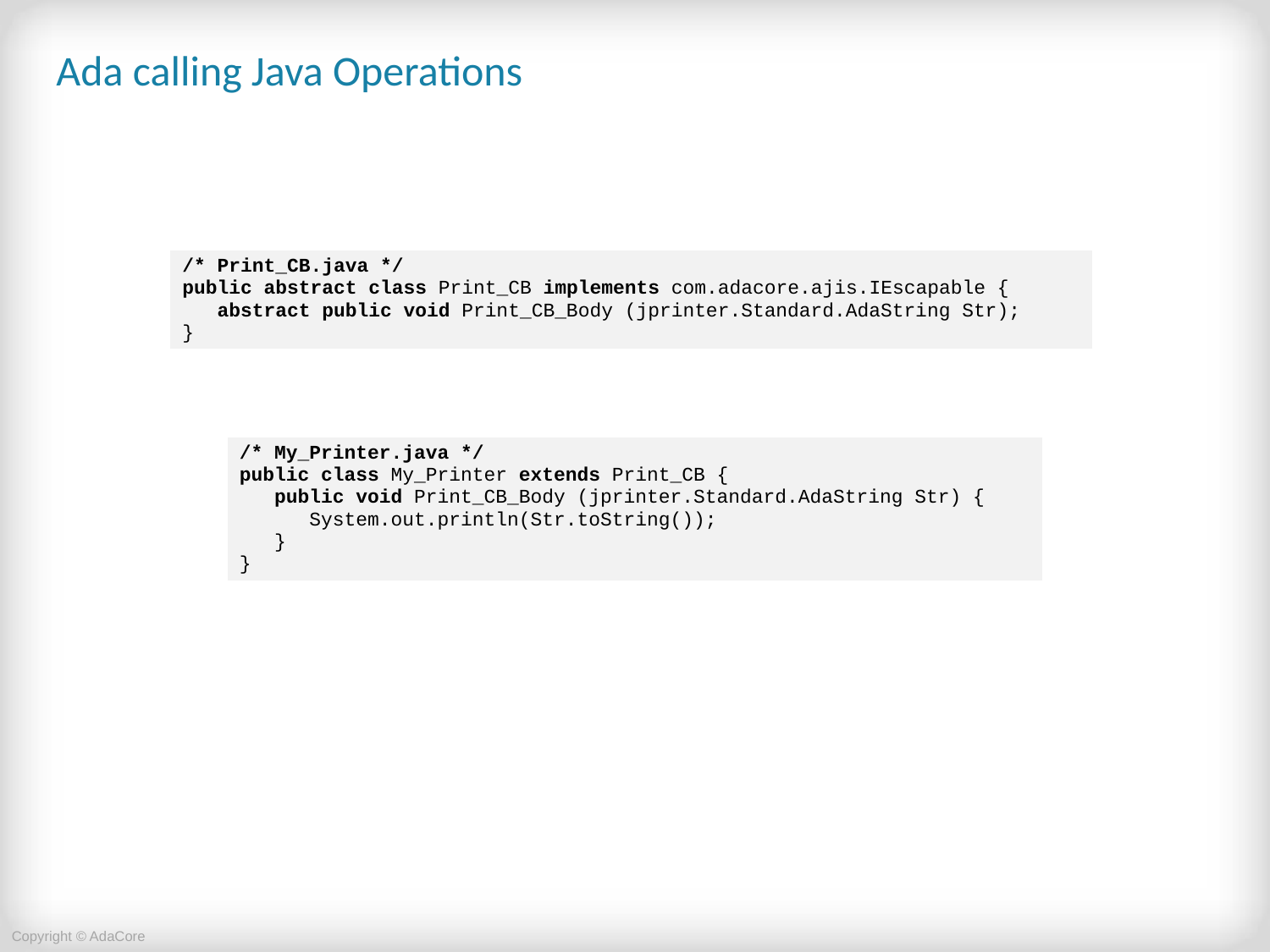

# Ada calling Java Operations
| /\* Print\_CB.java \*/ public abstract class Print\_CB implements com.adacore.ajis.IEscapable { abstract public void Print\_CB\_Body (jprinter.Standard.AdaString Str); } |
| --- |
| /\* My\_Printer.java \*/ public class My\_Printer extends Print\_CB { public void Print\_CB\_Body (jprinter.Standard.AdaString Str) { System.out.println(Str.toString()); } } |
| --- |